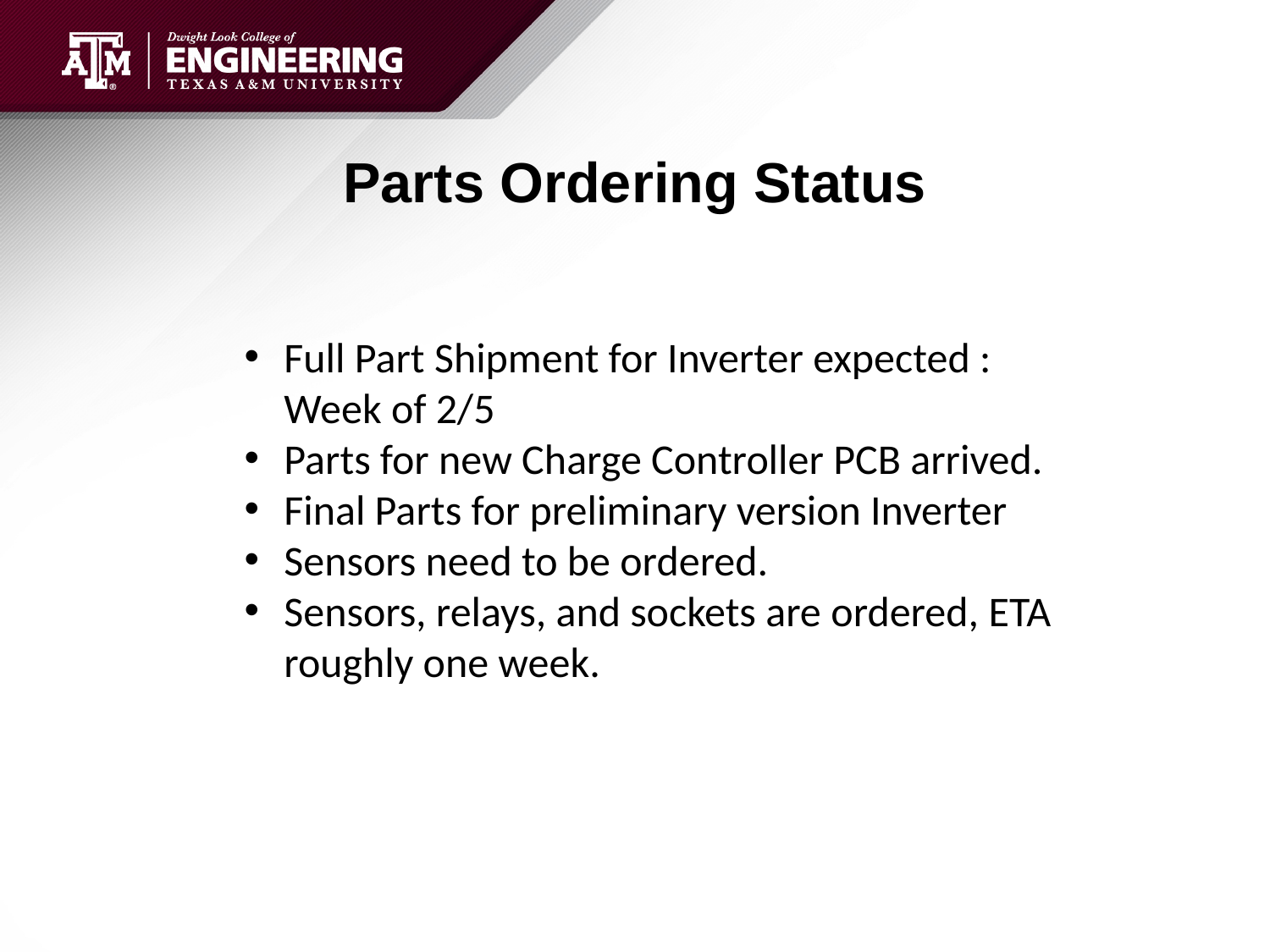

# Parts Ordering Status

Full Part Shipment for Inverter expected : Week of 2/5
Parts for new Charge Controller PCB arrived.
Final Parts for preliminary version Inverter
Sensors need to be ordered.
Sensors, relays, and sockets are ordered, ETA roughly one week.